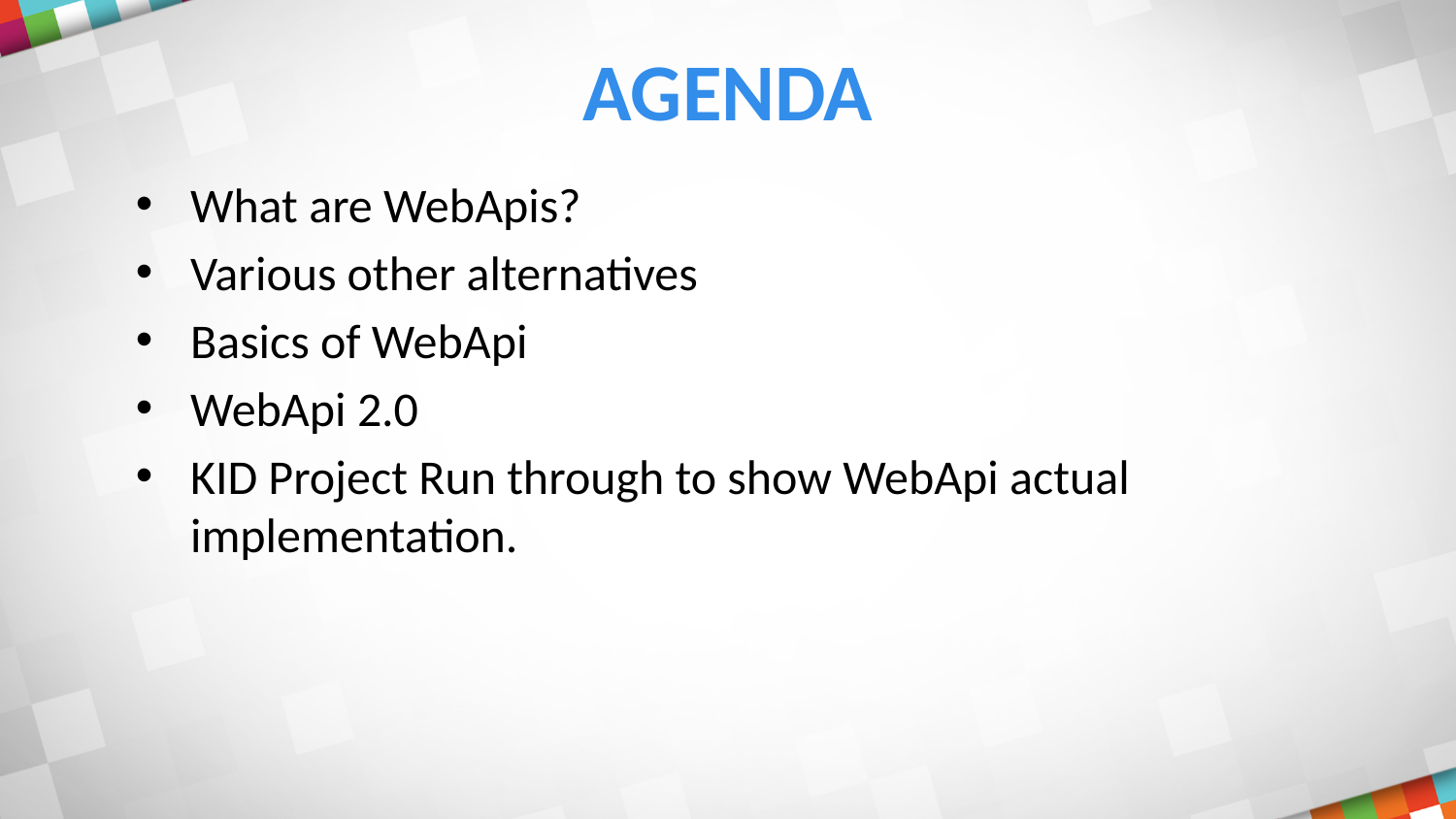

# Agenda
What are WebApis?
Various other alternatives
Basics of WebApi
WebApi 2.0
KID Project Run through to show WebApi actual implementation.